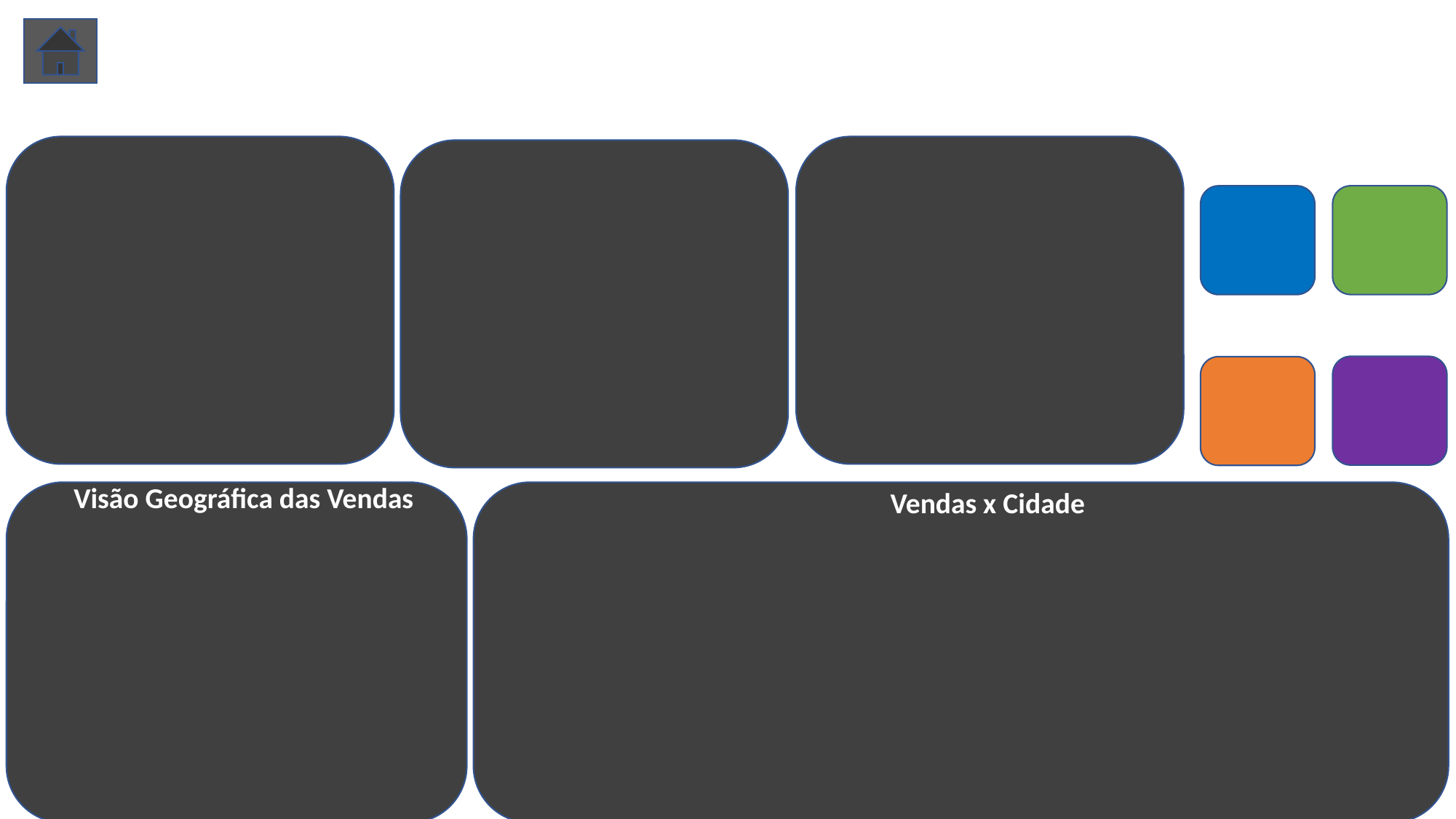

#
Gerenciamento dos Produtos
Período

Vendas x Região
Vendas x Categoria
Vendas x Ano
Quantidade
Clientes

Produtos
Vendidos

Quantidade
Cidades
Quantidade
Marcas

Vendas x Cidade

Visão Geográfica das Vendas